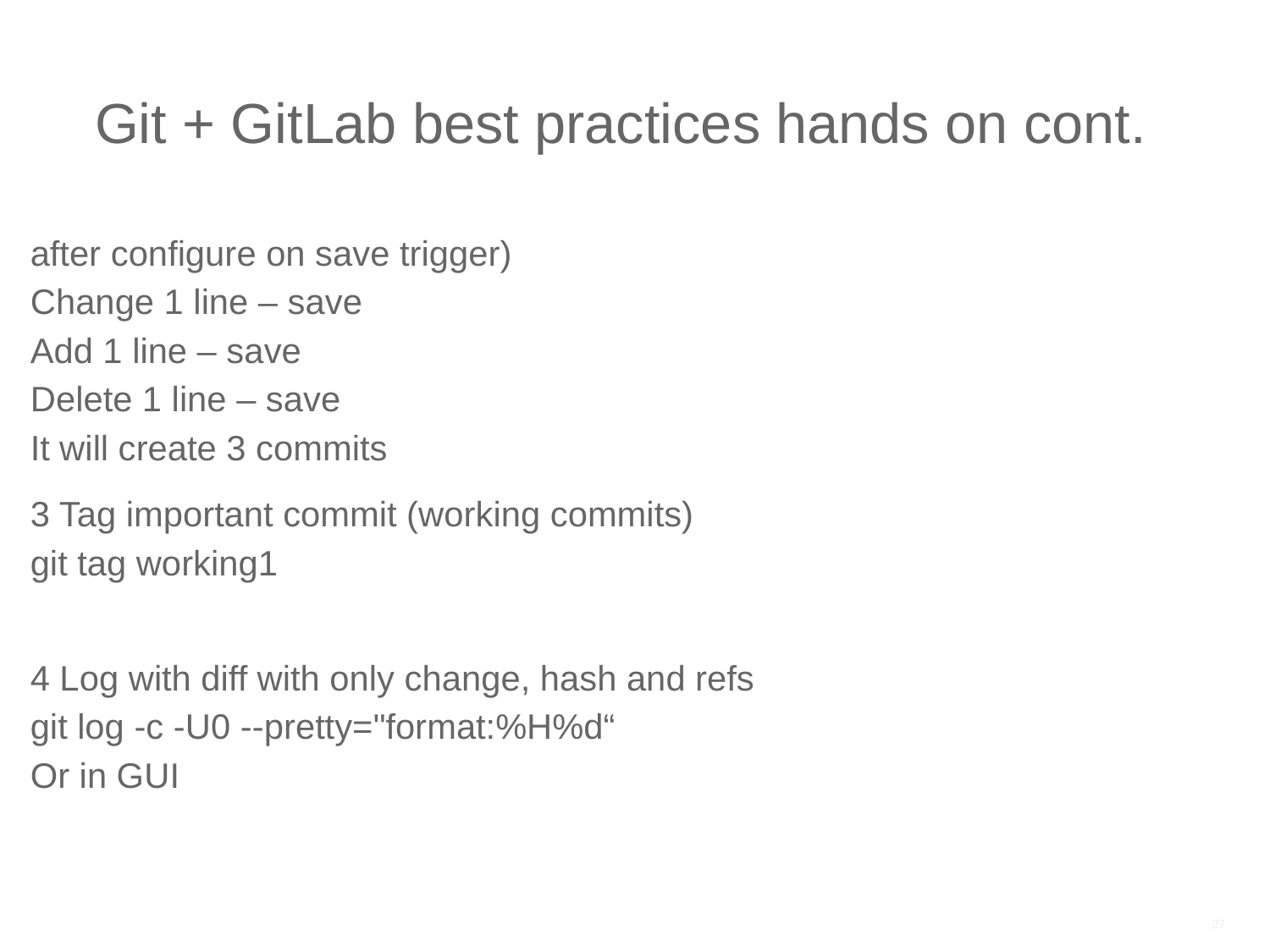

# Git + GitLab best practices hands on cont.
after configure on save trigger)
Change 1 line – save
Add 1 line – save
Delete 1 line – save
It will create 3 commits
3 Tag important commit (working commits)
git tag working1
4 Log with diff with only change, hash and refs
git log -c -U0 --pretty="format:%H%d“
Or in GUI

27